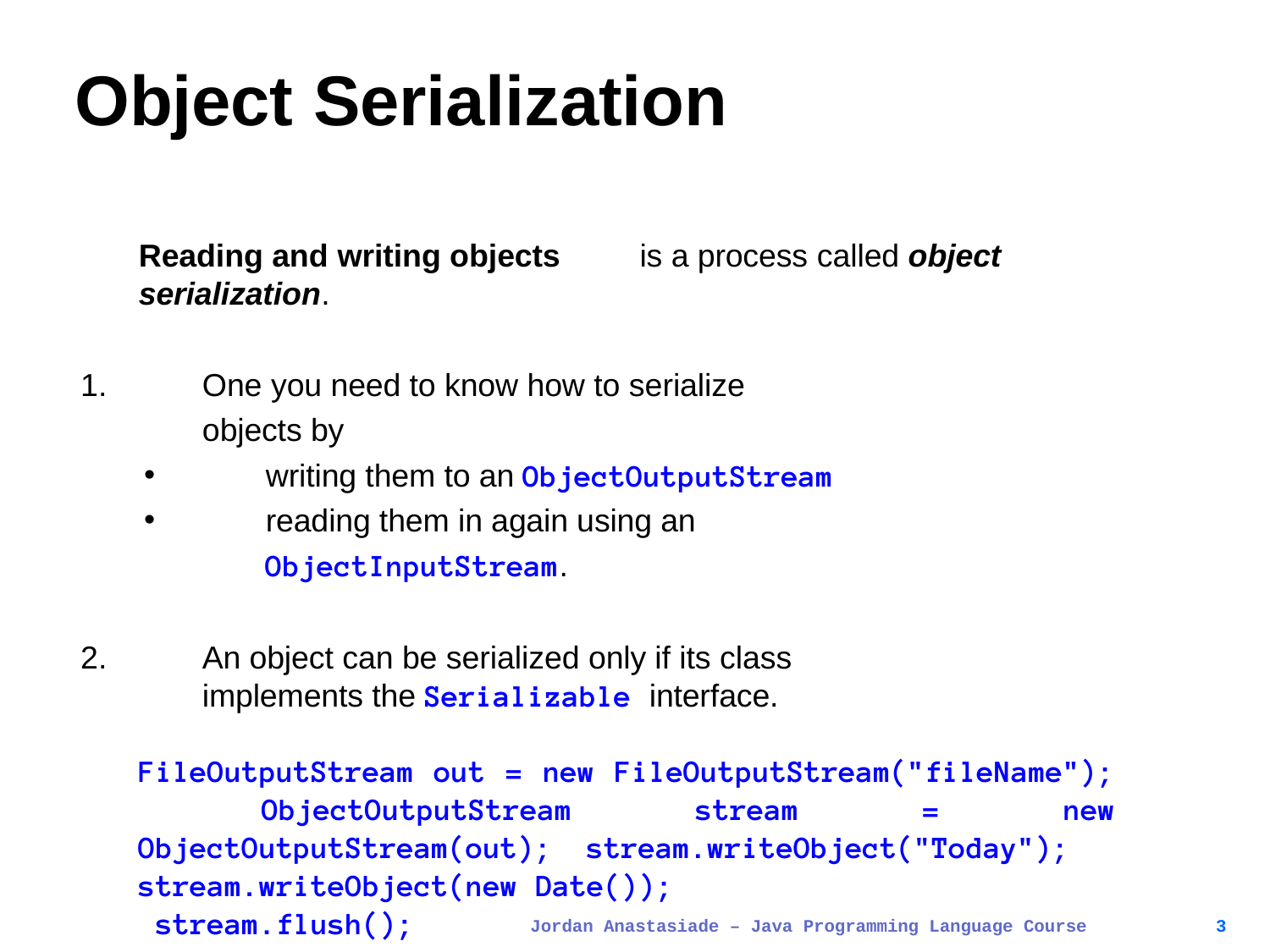

# Object Serialization
Reading and writing objects	is a process called object serialization.

One you need to know how to serialize objects by
writing them to an ObjectOutputStream
reading them in again using an ObjectInputStream.

An object can be serialized only if its class implements the Serializable interface.

FileOutputStream out = new FileOutputStream("fileName");  ObjectOutputStream stream = new ObjectOutputStream(out);  stream.writeObject("Today");
stream.writeObject(new Date());  stream.flush();
Jordan Anastasiade – Java Programming Language Course
3